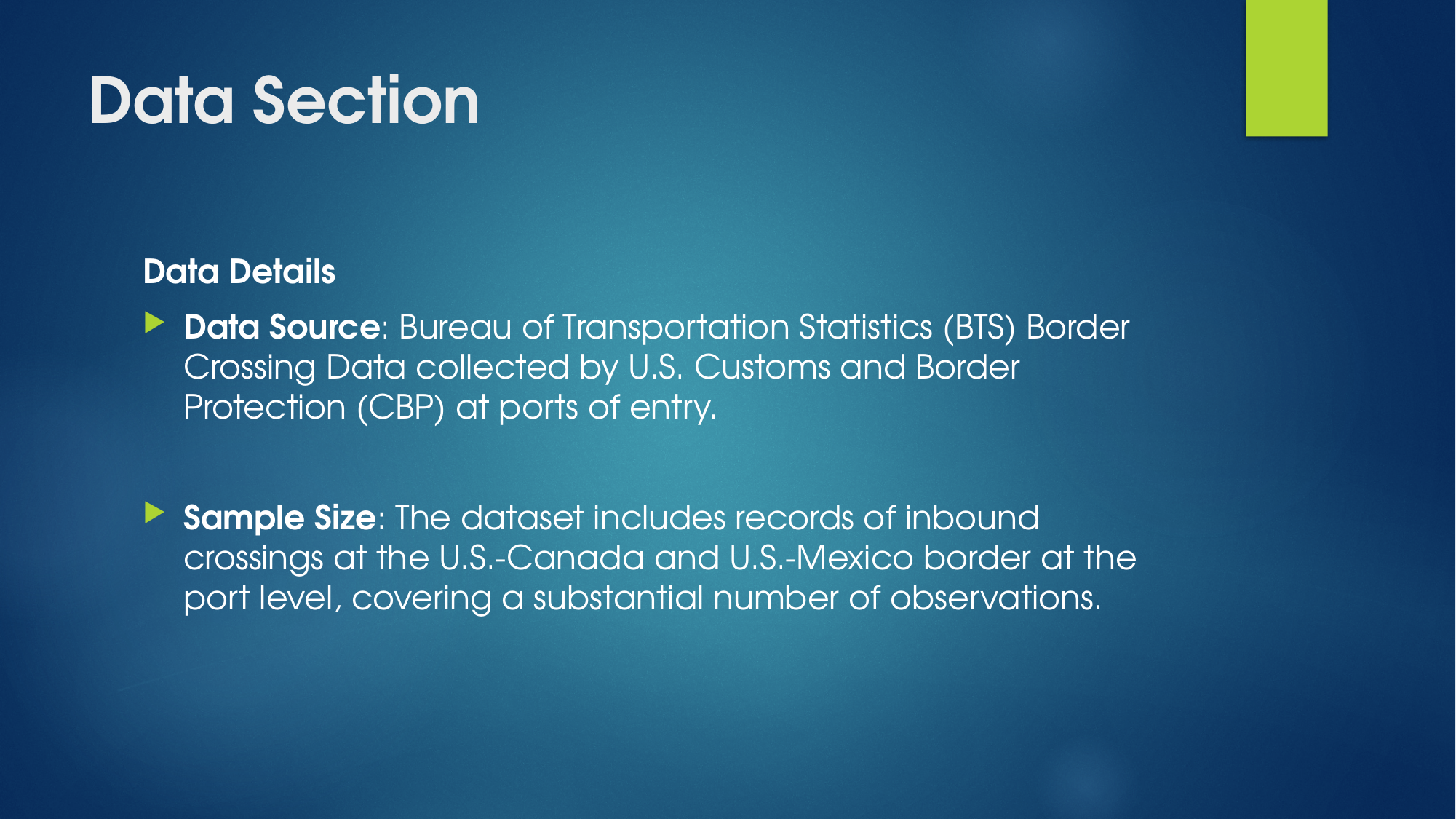

# Data Section
Data Details
Data Source: Bureau of Transportation Statistics (BTS) Border Crossing Data collected by U.S. Customs and Border Protection (CBP) at ports of entry.

Sample Size: The dataset includes records of inbound crossings at the U.S.-Canada and U.S.-Mexico border at the port level, covering a substantial number of observations.